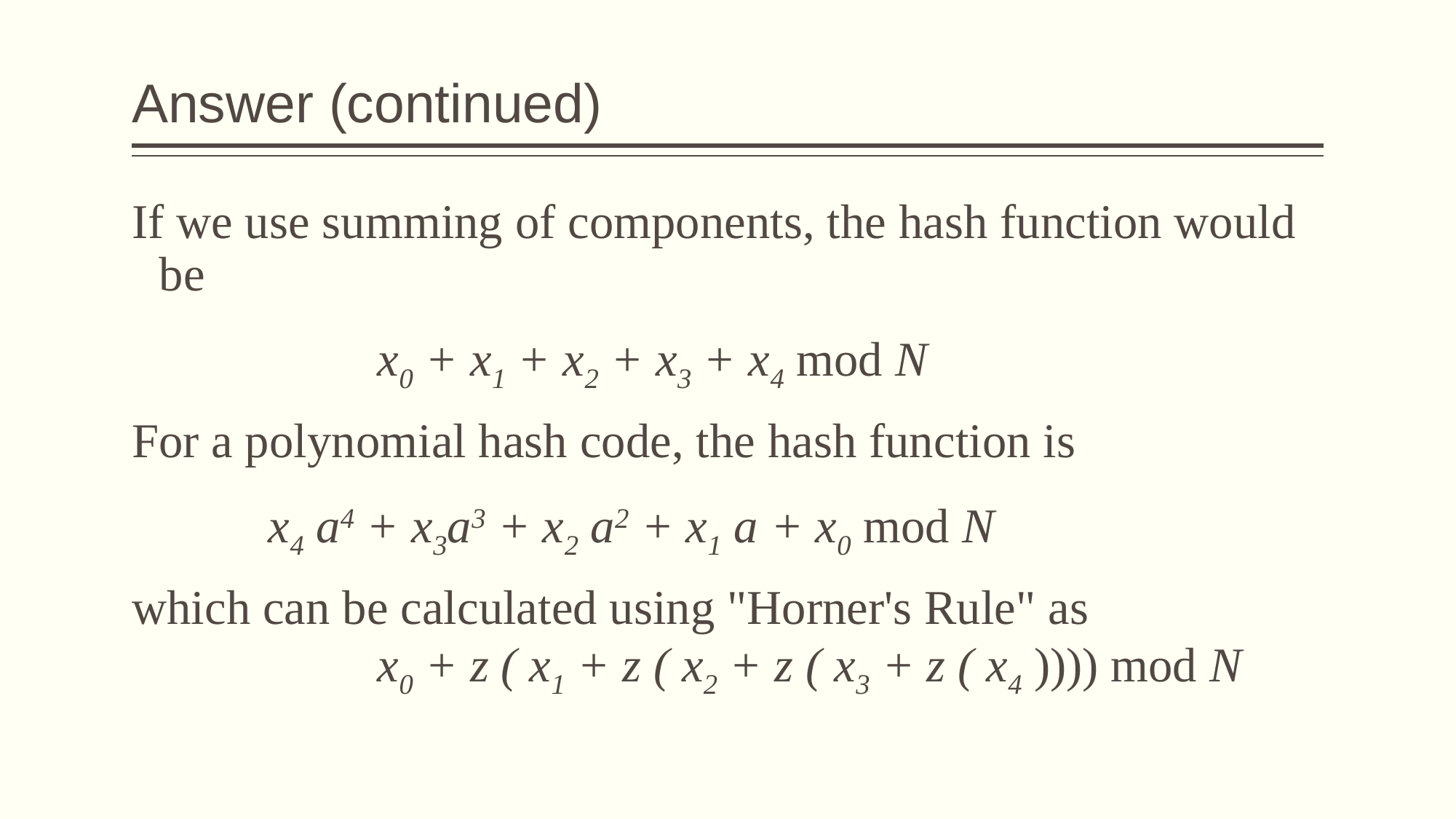

# Answer (continued)
If we use summing of components, the hash function would be
			x0 + x1 + x2 + x3 + x4 mod N
For a polynomial hash code, the hash function is
		x4 a4 + x3a3 + x2 a2 + x1 a + x0 mod N
which can be calculated using "Horner's Rule" as
			x0 + z ( x1 + z ( x2 + z ( x3 + z ( x4 )))) mod N